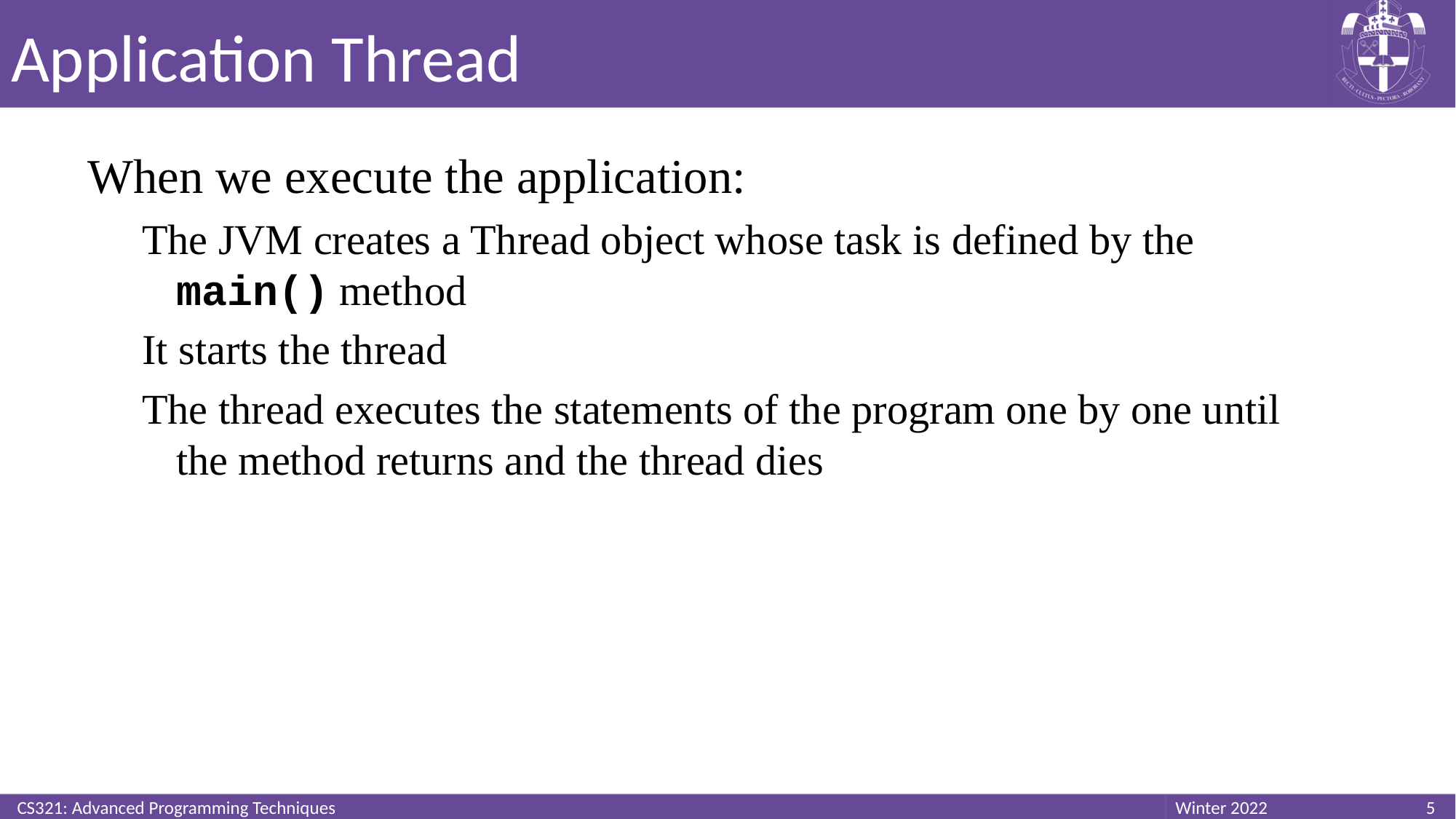

# Application Thread
When we execute the application:
The JVM creates a Thread object whose task is defined by the main() method
It starts the thread
The thread executes the statements of the program one by one until the method returns and the thread dies

CS321: Advanced Programming Techniques
5
Winter 2022